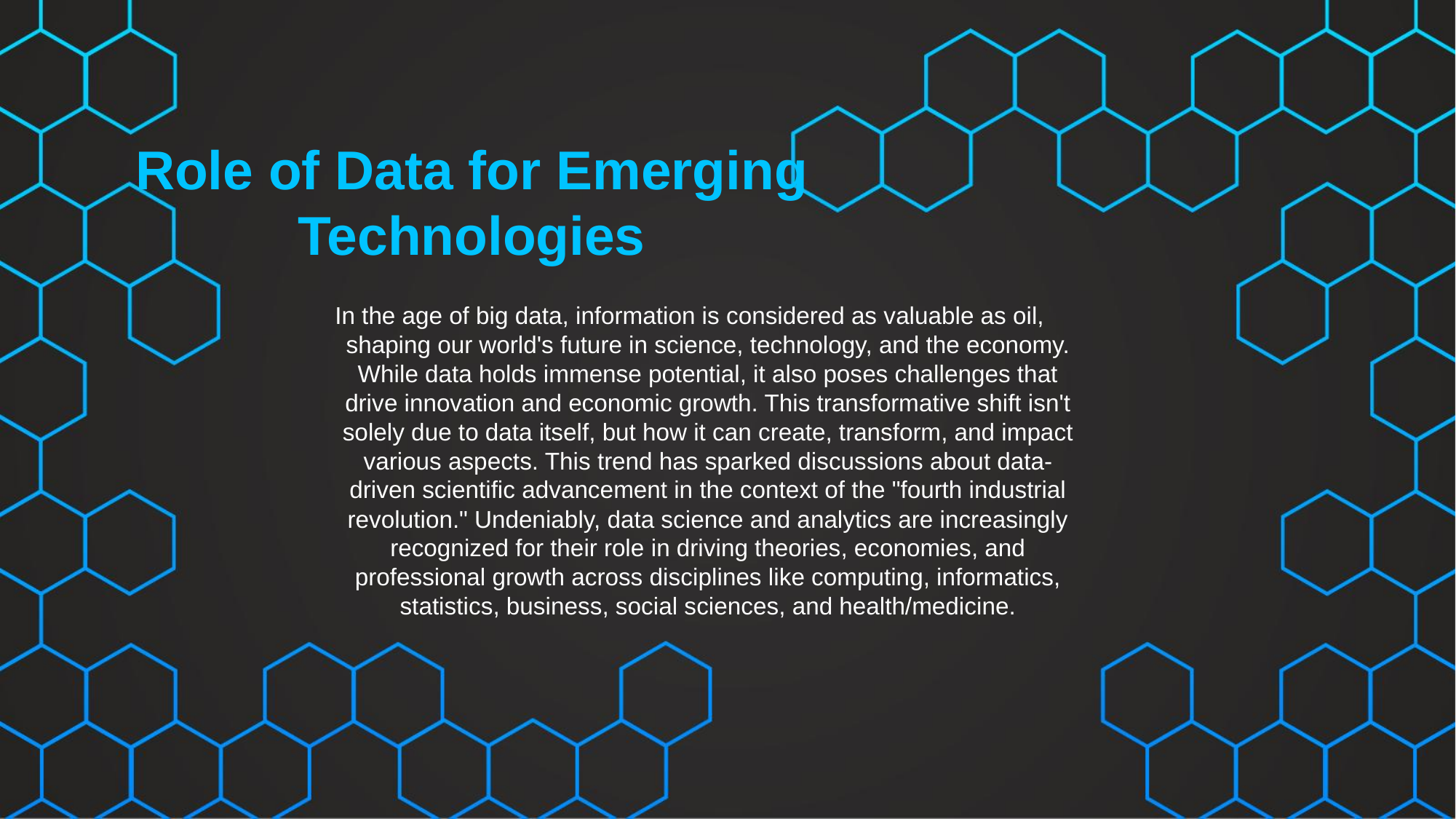

# Role of Data for Emerging Technologies
In the age of big data, information is considered as valuable as oil, shaping our world's future in science, technology, and the economy. While data holds immense potential, it also poses challenges that drive innovation and economic growth. This transformative shift isn't solely due to data itself, but how it can create, transform, and impact various aspects. This trend has sparked discussions about data-driven scientific advancement in the context of the "fourth industrial revolution." Undeniably, data science and analytics are increasingly recognized for their role in driving theories, economies, and professional growth across disciplines like computing, informatics, statistics, business, social sciences, and health/medicine.